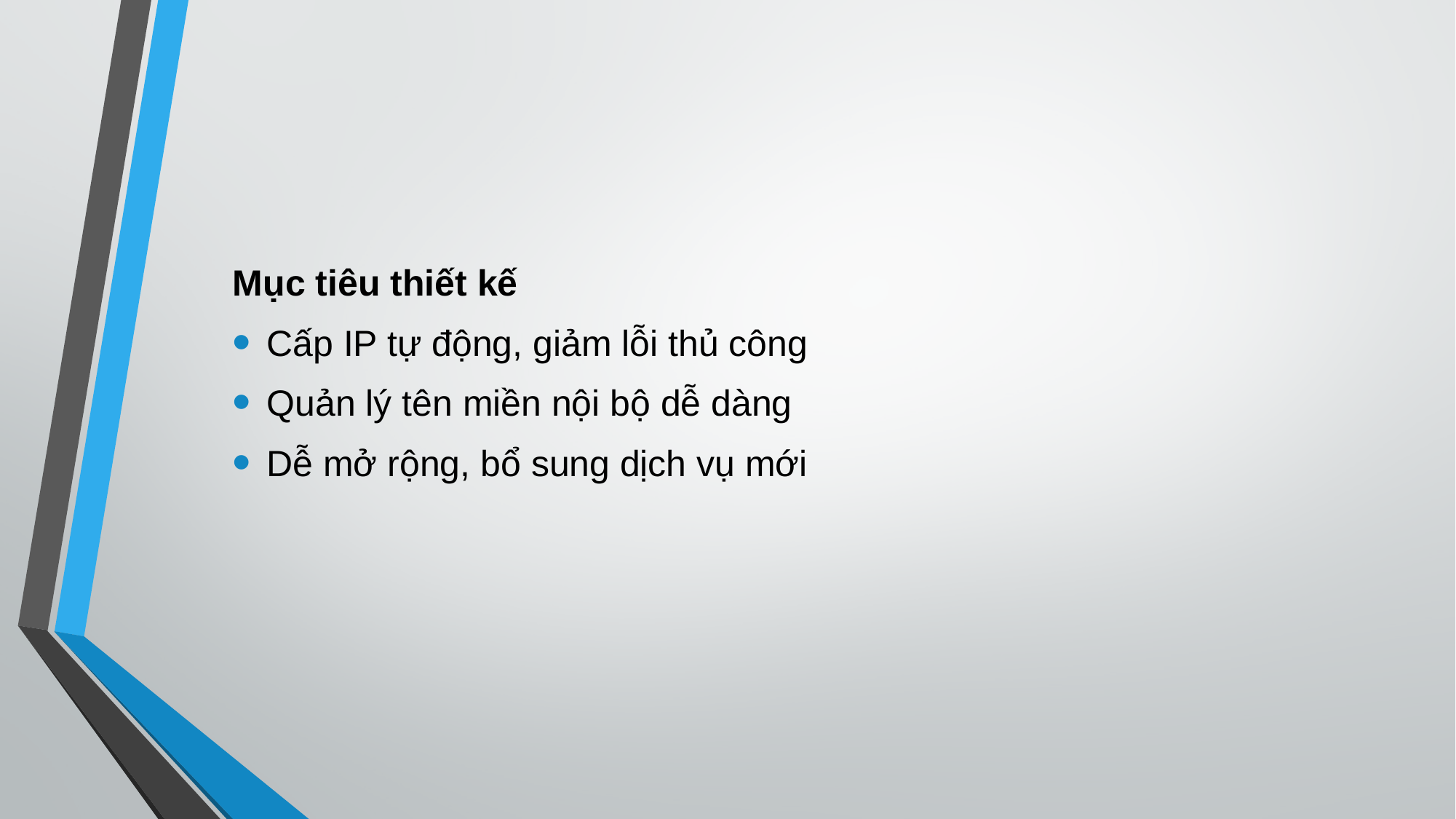

Mục tiêu thiết kế
Cấp IP tự động, giảm lỗi thủ công
Quản lý tên miền nội bộ dễ dàng
Dễ mở rộng, bổ sung dịch vụ mới